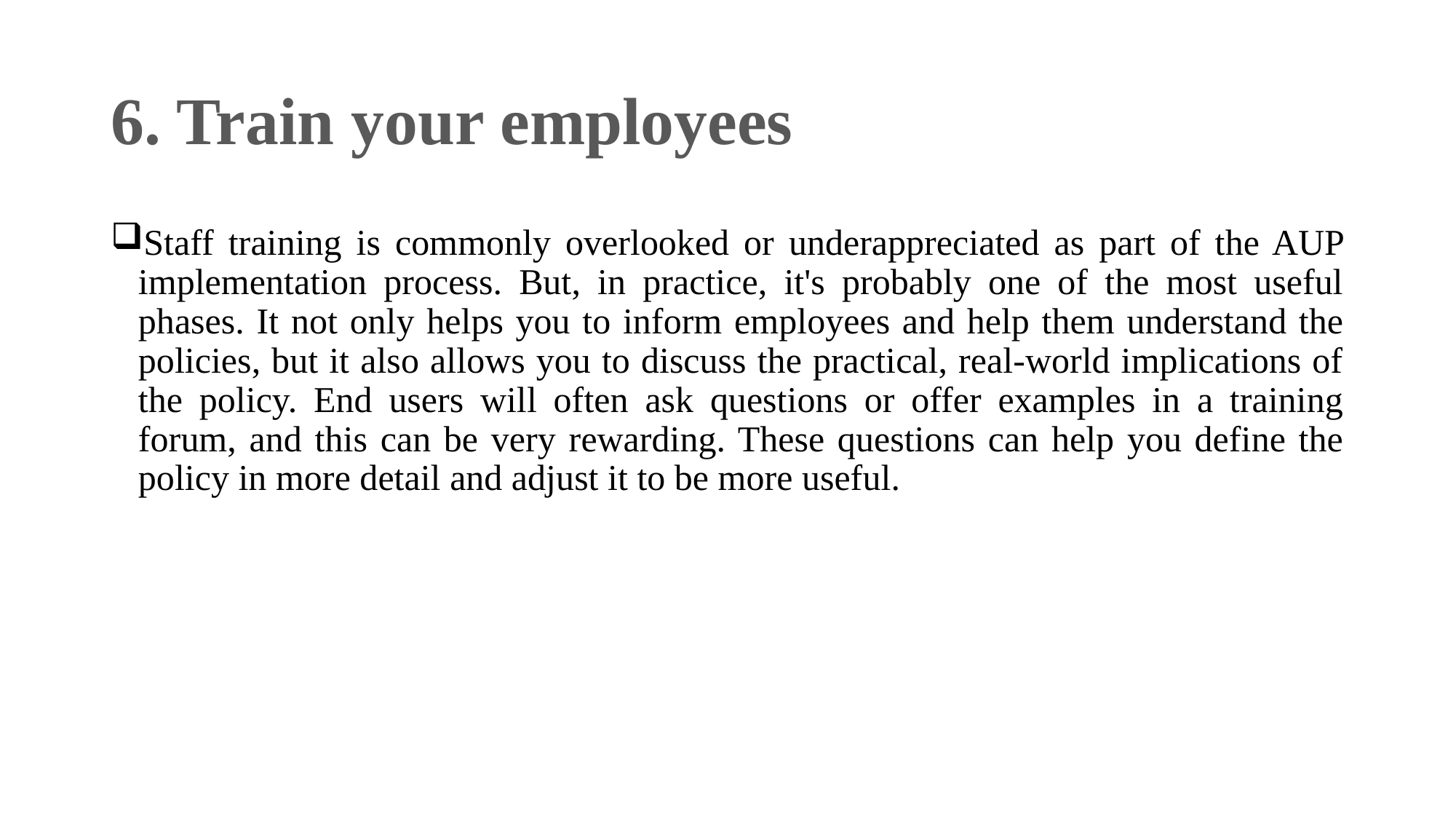

# 6. Train your employees
Staff training is commonly overlooked or underappreciated as part of the AUP implementation process. But, in practice, it's probably one of the most useful phases. It not only helps you to inform employees and help them understand the policies, but it also allows you to discuss the practical, real-world implications of the policy. End users will often ask questions or offer examples in a training forum, and this can be very rewarding. These questions can help you define the policy in more detail and adjust it to be more useful.